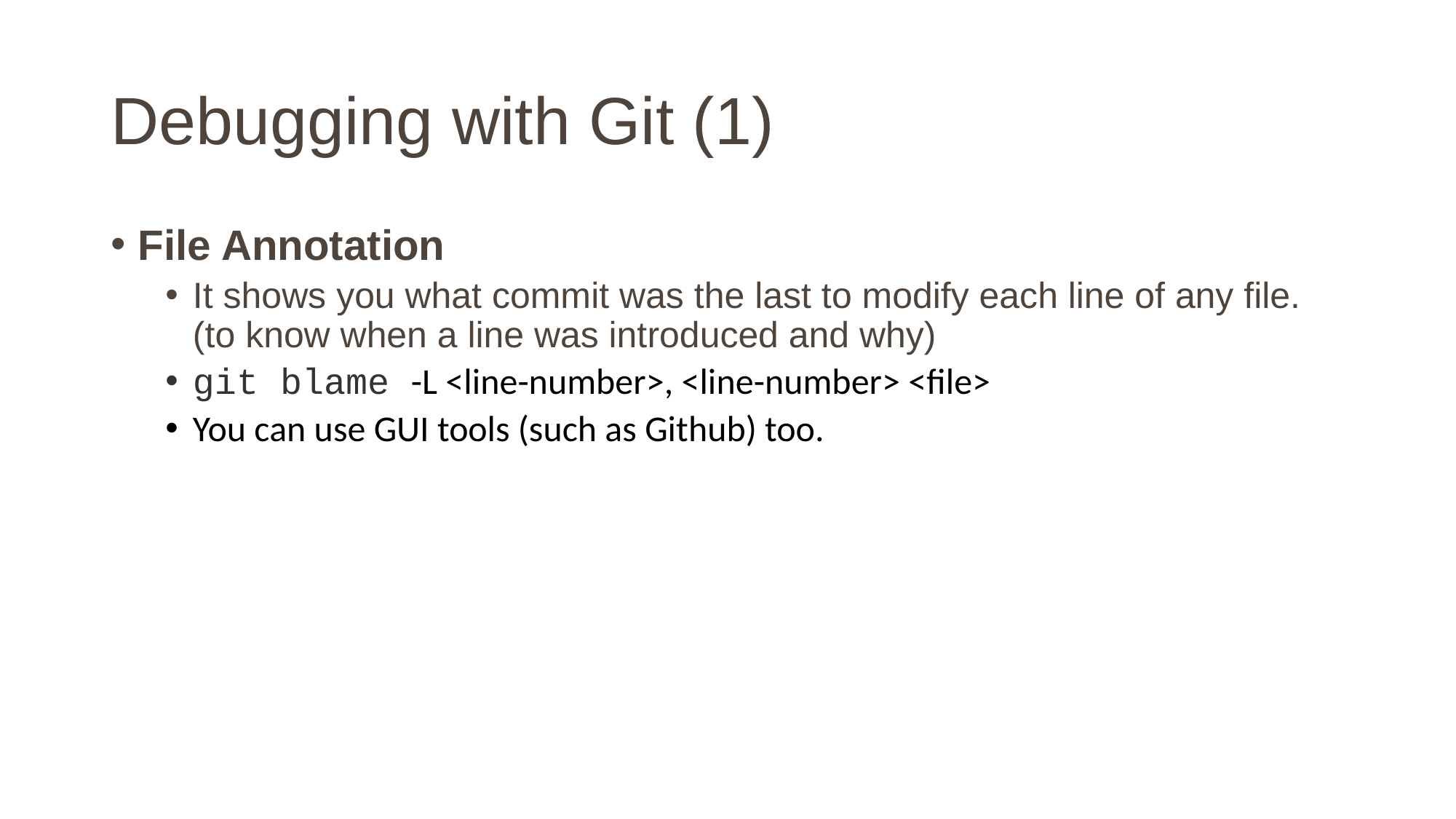

# Debugging with Git (1)
File Annotation
It shows you what commit was the last to modify each line of any file. (to know when a line was introduced and why)
git blame -L <line-number>, <line-number> <file>
You can use GUI tools (such as Github) too.